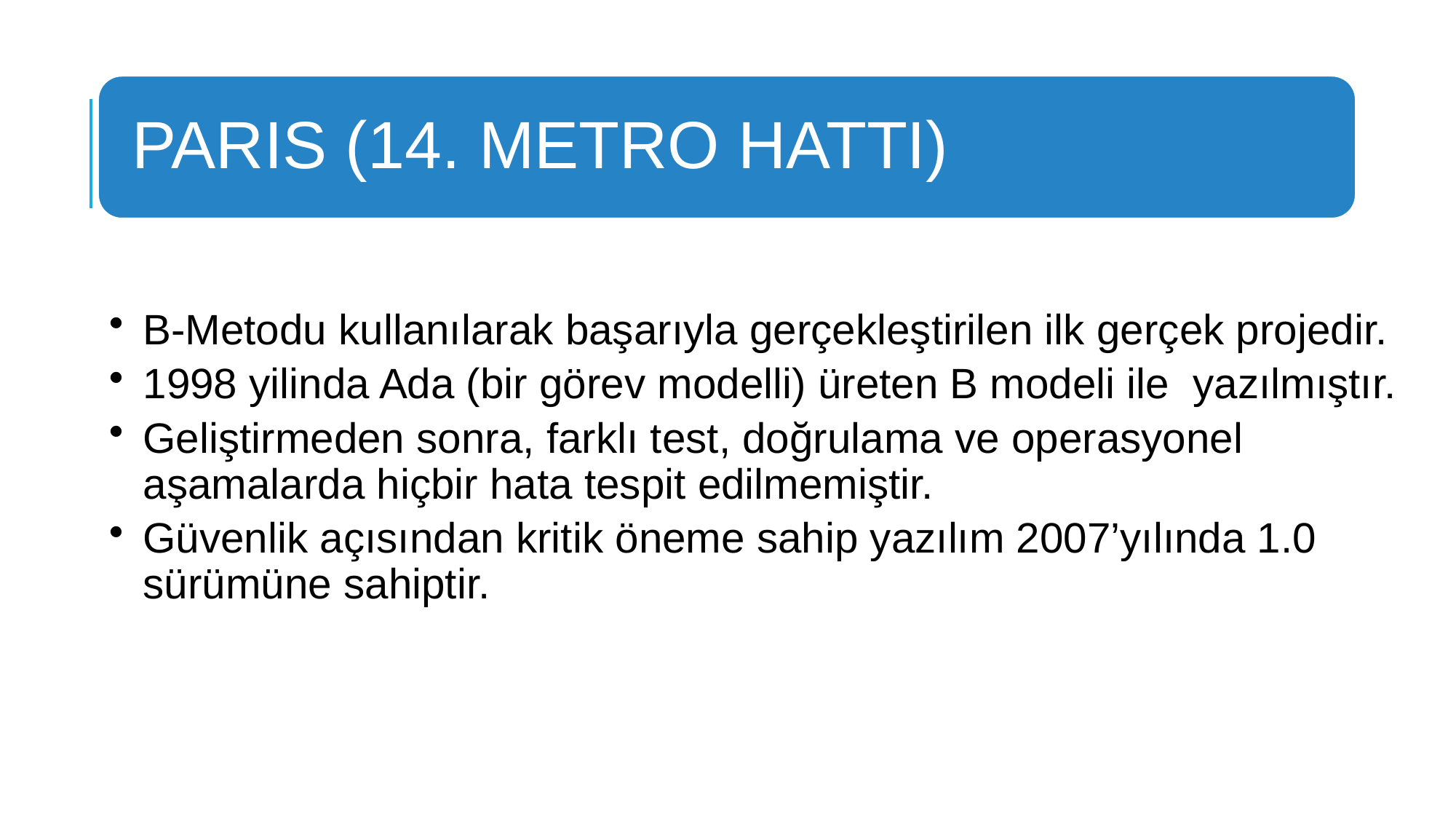

PARIS (14. METRO HATTI)
B-Metodu kullanılarak başarıyla gerçekleştirilen ilk gerçek projedir.
1998 yilinda Ada (bir görev modelli) üreten B modeli ile  yazılmıştır.
Geliştirmeden sonra, farklı test, doğrulama ve operasyonel aşamalarda hiçbir hata tespit edilmemiştir.
Güvenlik açısından kritik öneme sahip yazılım 2007’yılında 1.0 sürümüne sahiptir.